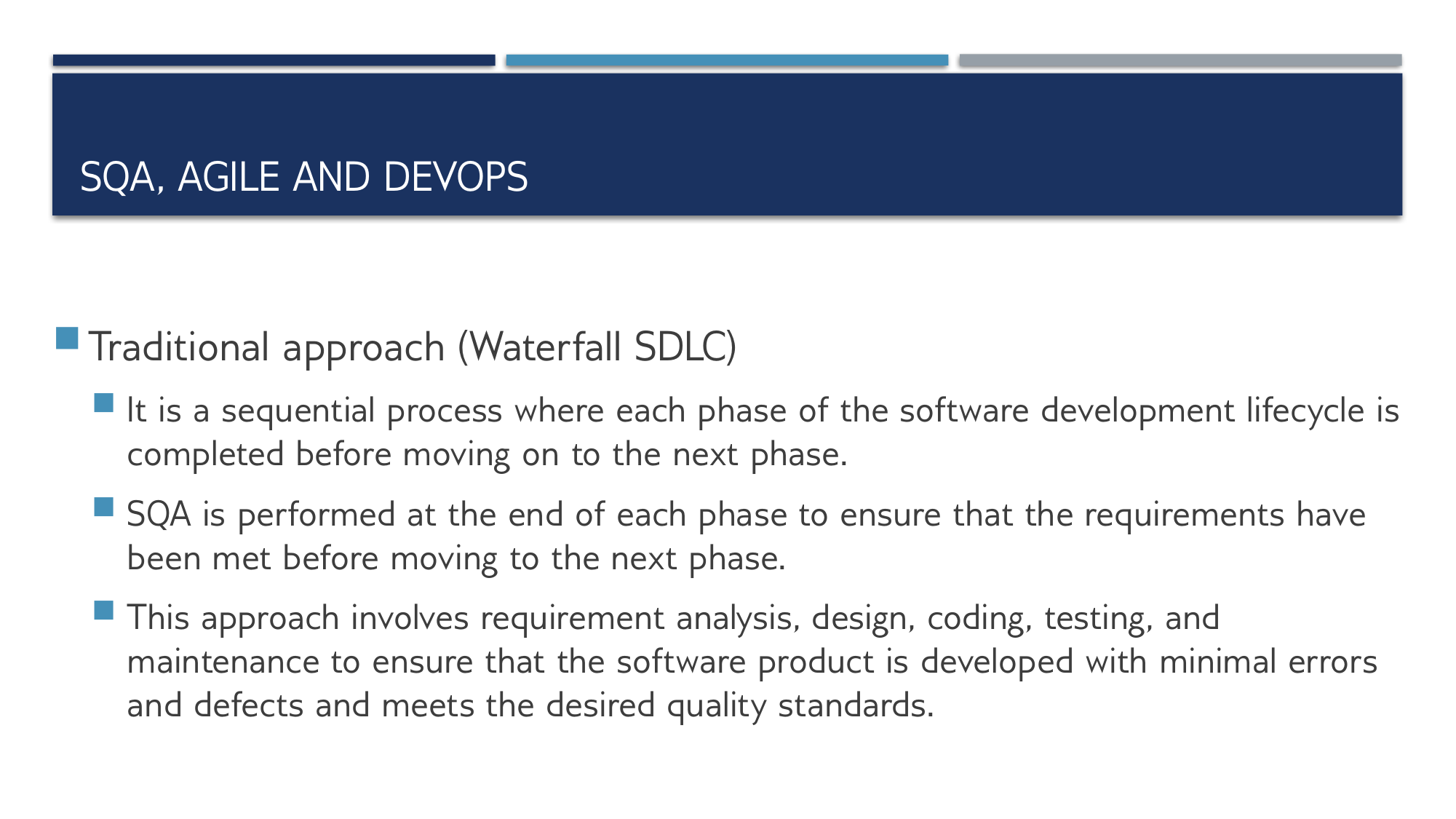

# SQA, Agile and DevOps
Traditional approach (Waterfall SDLC)
It is a sequential process where each phase of the software development lifecycle is completed before moving on to the next phase.
SQA is performed at the end of each phase to ensure that the requirements have been met before moving to the next phase.
This approach involves requirement analysis, design, coding, testing, and maintenance to ensure that the software product is developed with minimal errors and defects and meets the desired quality standards.